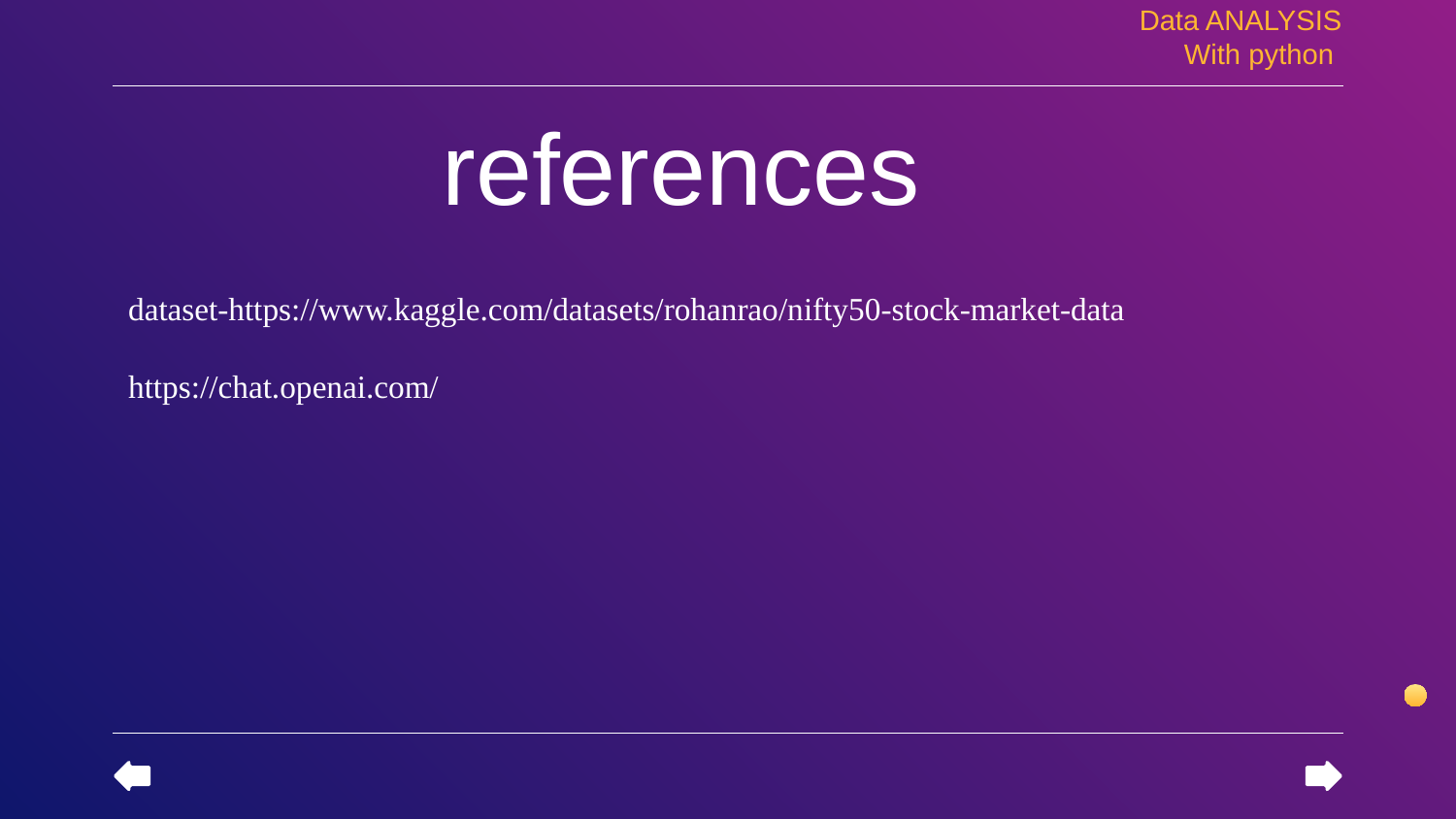

Data ANALYSIS
With python
# references

dataset-https://www.kaggle.com/datasets/rohanrao/nifty50-stock-market-data

https://chat.openai.com/